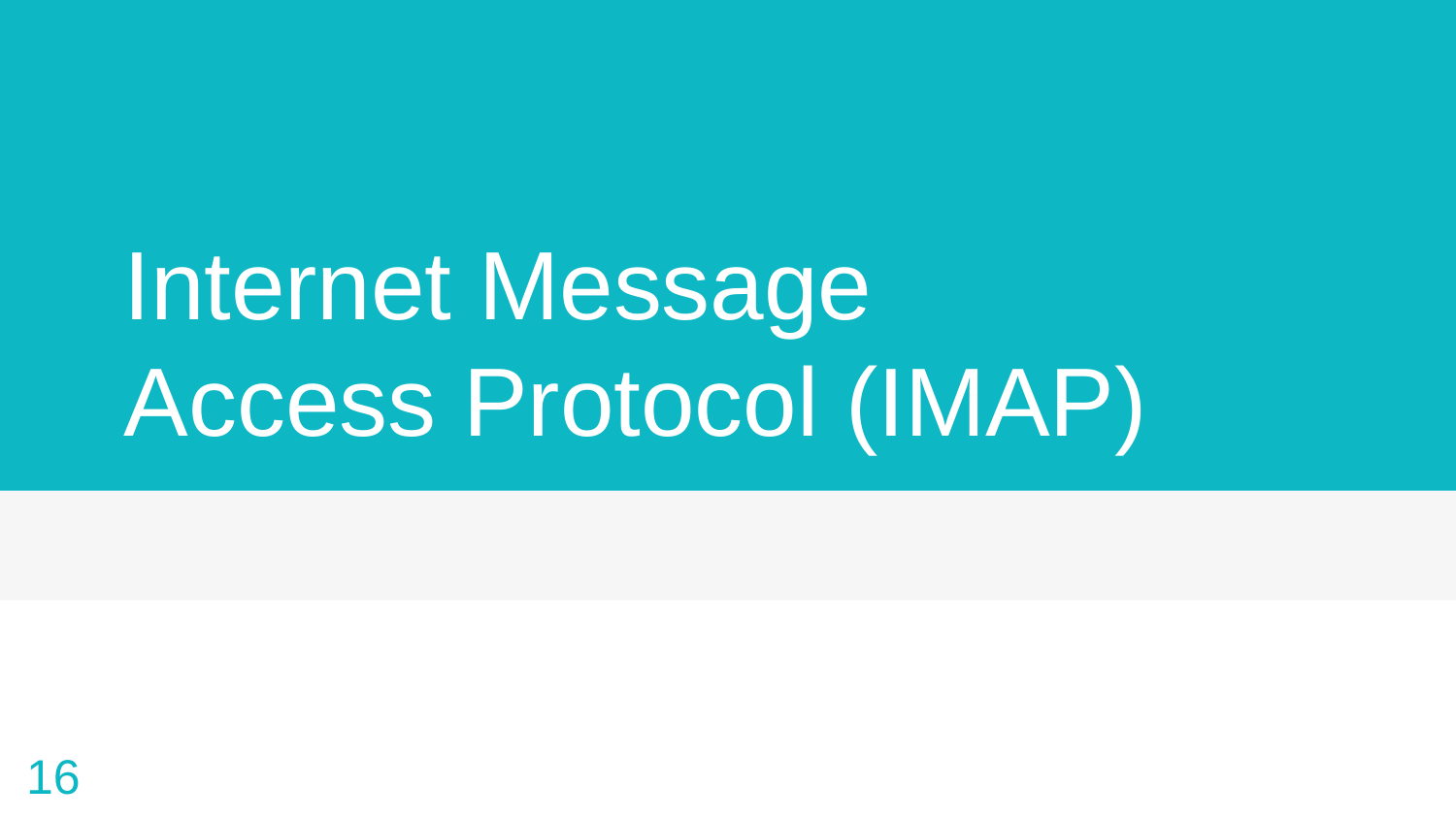

# Internet Message Access Protocol (IMAP)
16